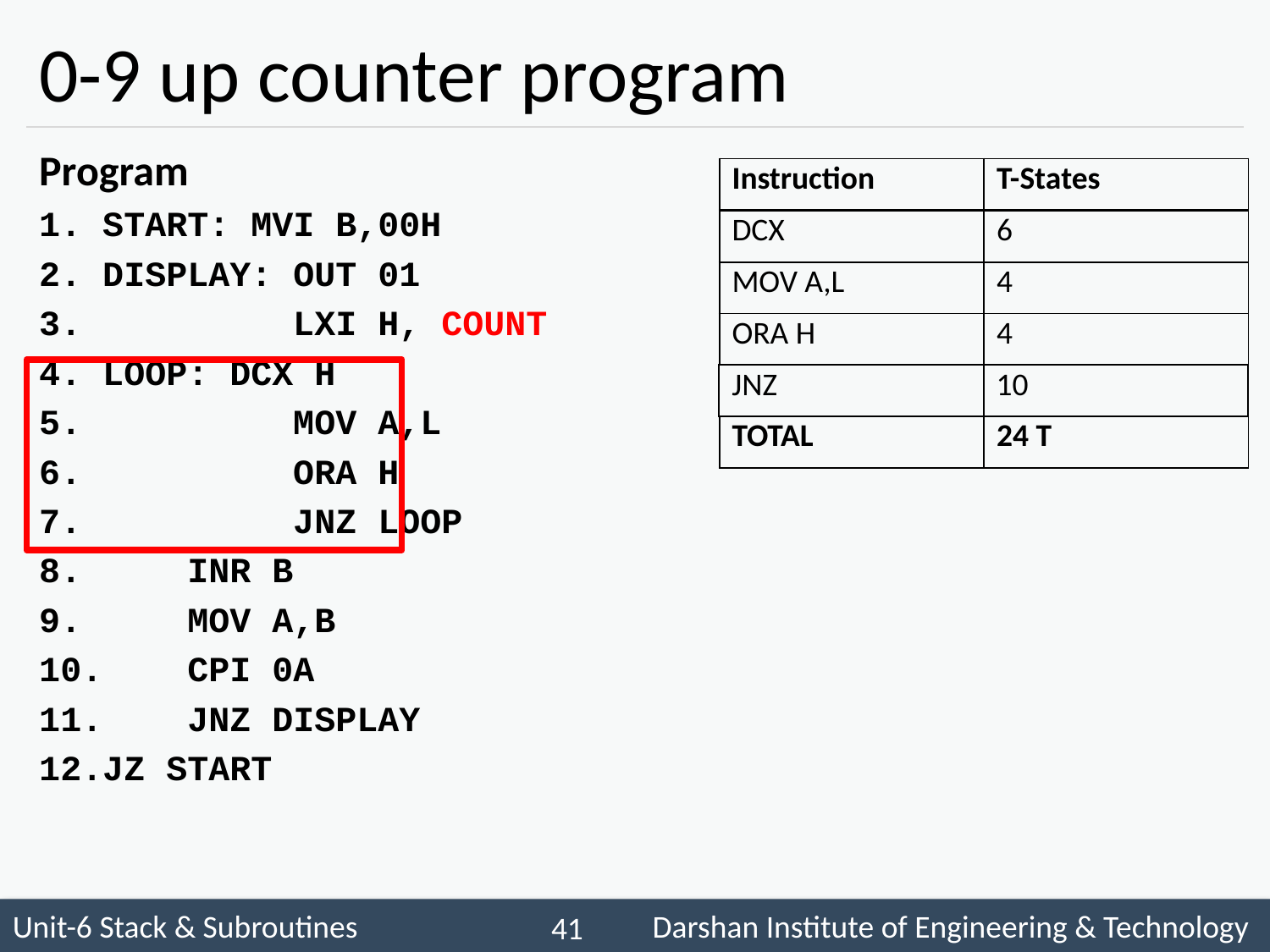

# 0-9 up counter program
Program
START: MVI B,00H
DISPLAY: OUT 01
	   LXI H, COUNT
LOOP: DCX H
	   MOV A,L
  	   ORA H
	   JNZ LOOP
    INR B
    MOV A,B
    CPI 0A
    JNZ DISPLAY
JZ START

| Instruction | T-States |
| --- | --- |
| DCX | 6 |
| --- | --- |
| MOV A,L | 4 |
| --- | --- |
| ORA H | 4 |
| --- | --- |

| JNZ | 10 |
| --- | --- |
| TOTAL | 24 T |
| --- | --- |
  41